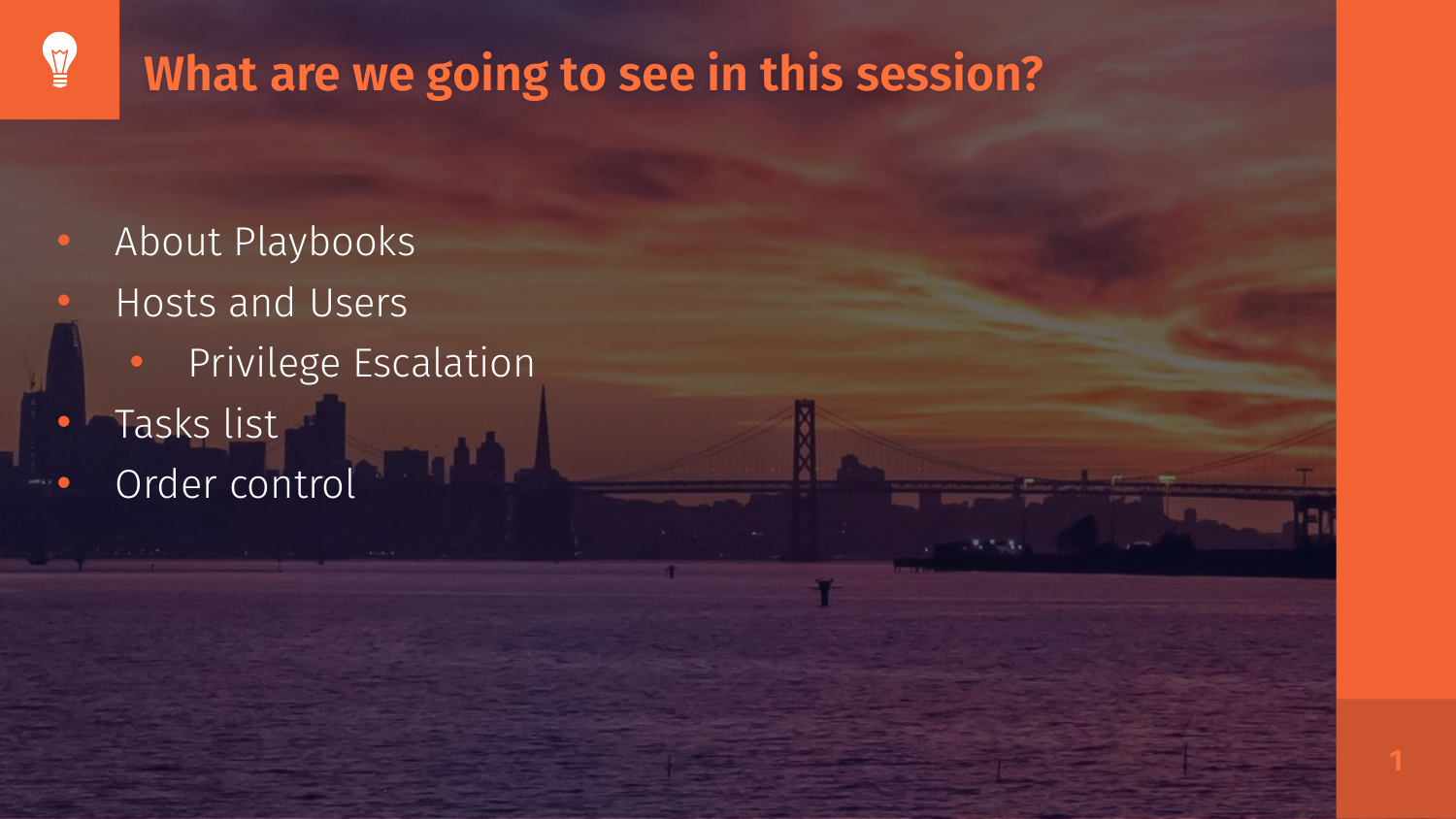

What are we going to see in this session?

About Playbooks
Hosts and Users
Privilege Escalation
Tasks list
Order control

1